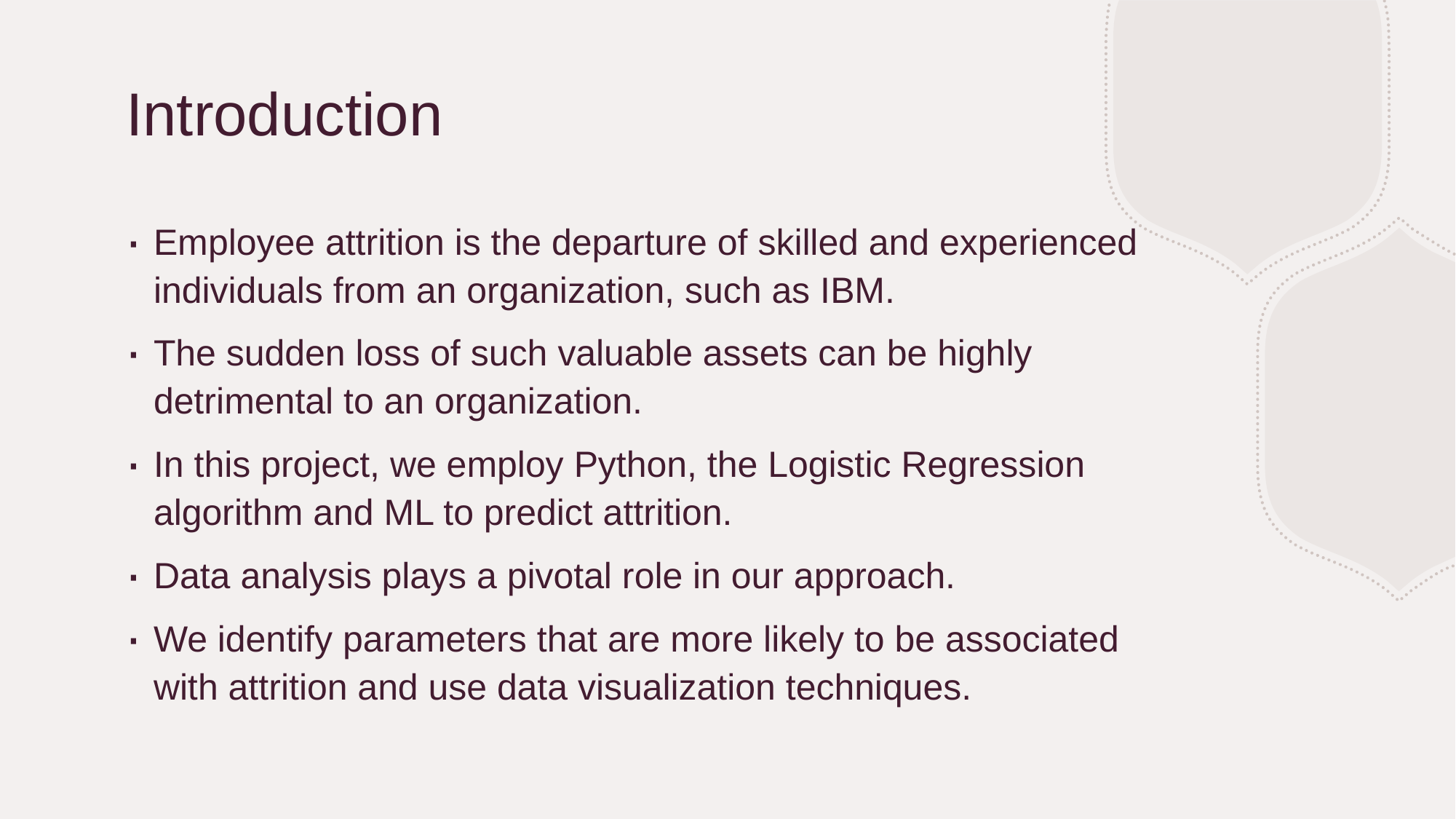

# Introduction
Employee attrition is the departure of skilled and experienced individuals from an organization, such as IBM.
The sudden loss of such valuable assets can be highly detrimental to an organization.
In this project, we employ Python, the Logistic Regression algorithm and ML to predict attrition.
Data analysis plays a pivotal role in our approach.
We identify parameters that are more likely to be associated with attrition and use data visualization techniques.